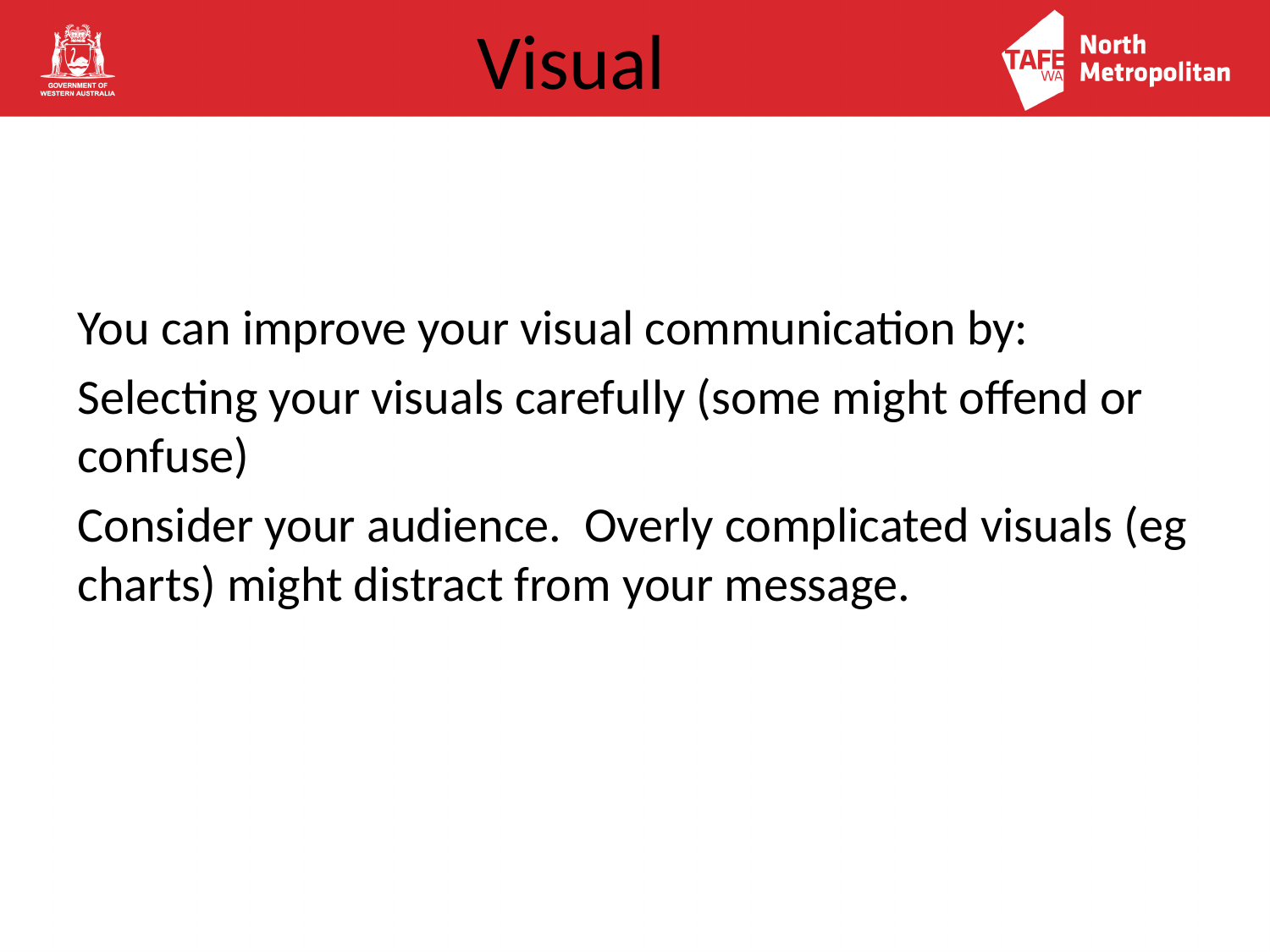

# Visual

You can improve your visual communication by:
Selecting your visuals carefully (some might offend or confuse)
Consider your audience.  Overly complicated visuals (eg charts) might distract from your message.